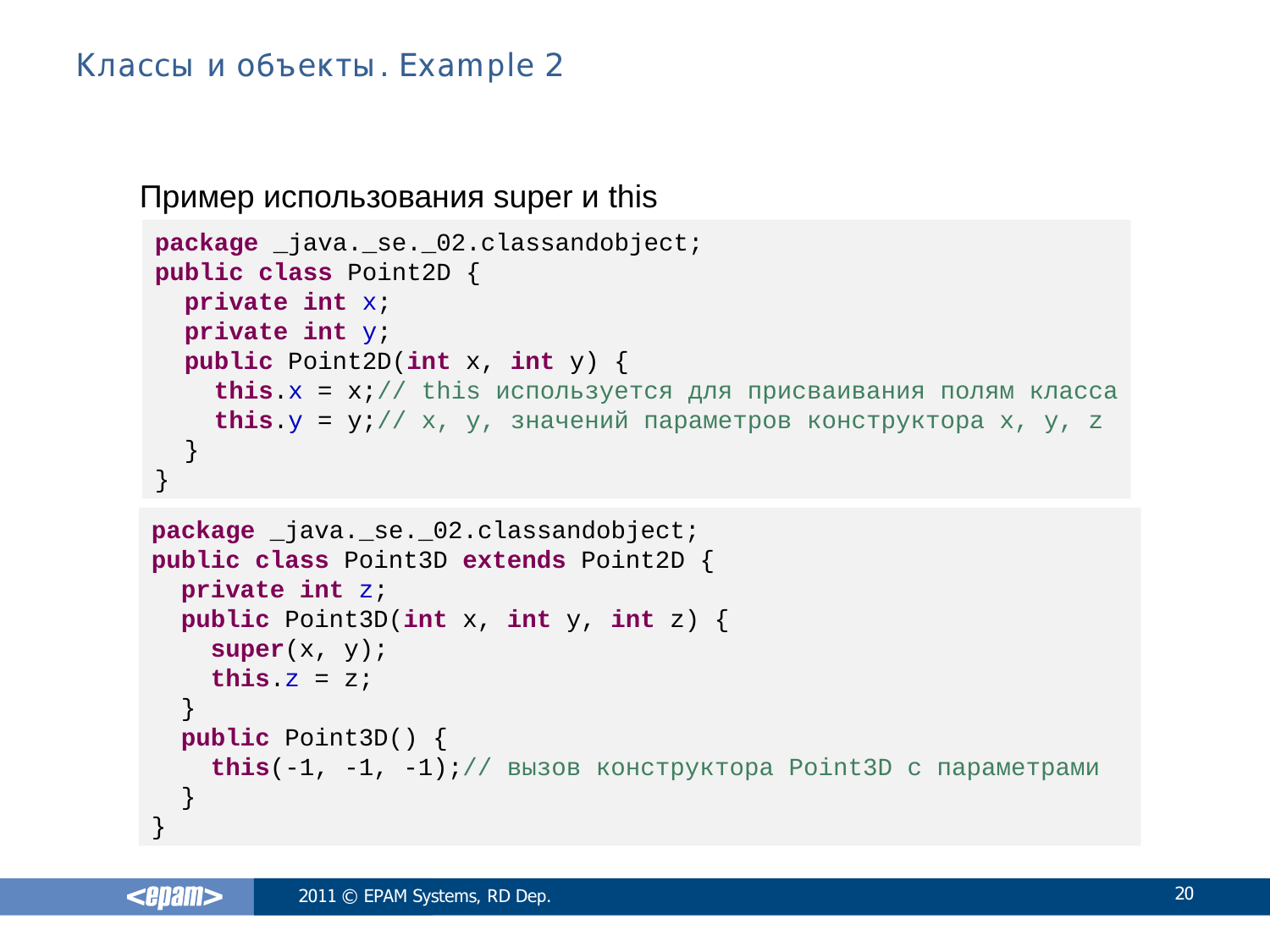

# Классы и объекты. Example 2
Пример использования super и this
package _java._se._02.classandobject;
public class Point2D {
  private int x;
  private int y;
  public Point2D(int x, int y) {
    this.x = x;// this используется для присваивания полям класса
    this.y = y;// x, y, значений параметров конструктора x, y, z
  }
}
package _java._se._02.classandobject;
public class Point3D extends Point2D {
  private int z;
  public Point3D(int x, int y, int z) {
    super(x, y);
    this.z = z;
  }
  public Point3D() {
    this(-1, -1, -1);// вызов конструктора Point3D с параметрами
  }
}
20
2011 © EPAM Systems, RD Dep.